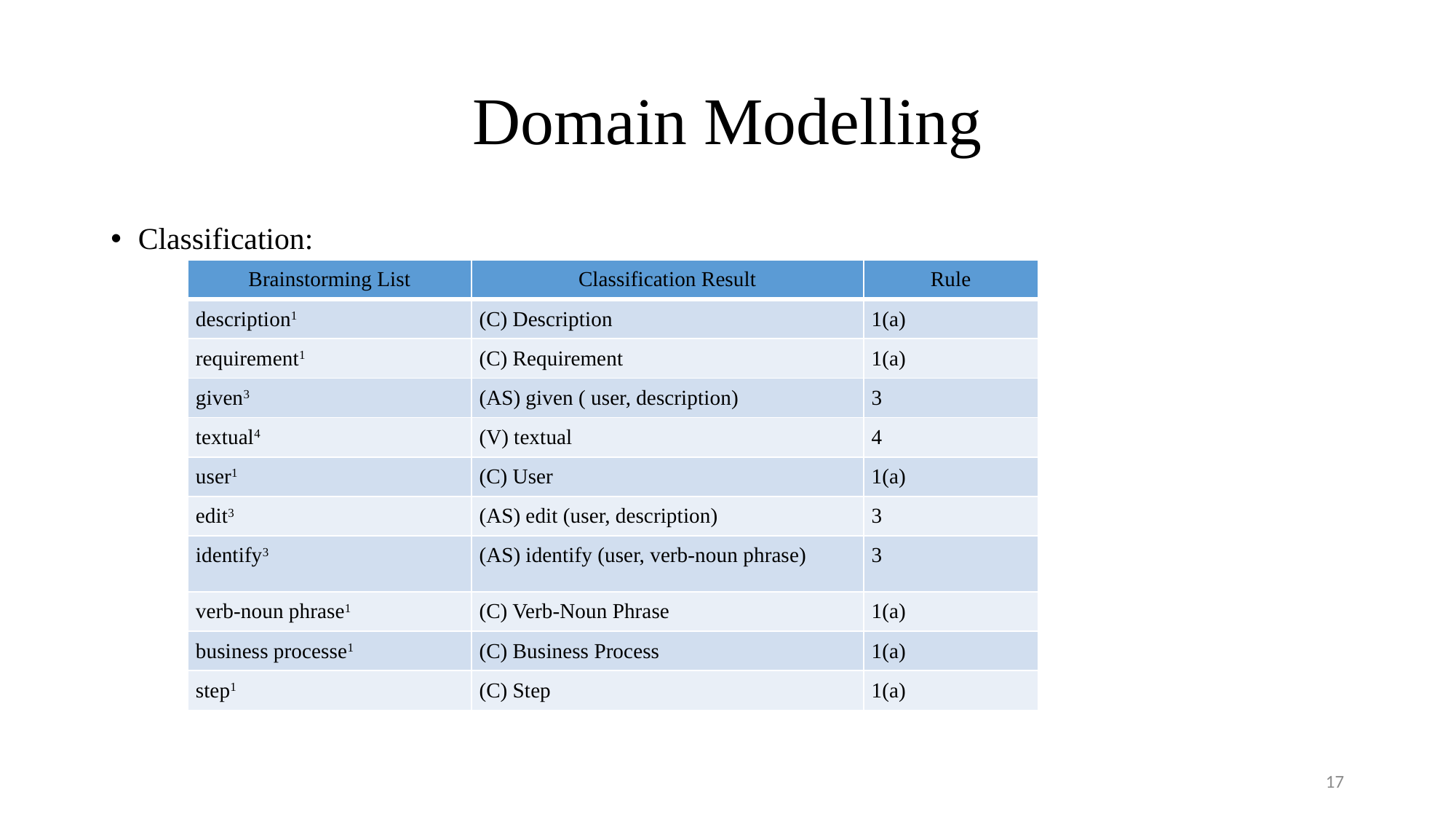

# Domain Modelling
Classification:

| Brainstorming List | Classification Result | Rule |
| --- | --- | --- |
| description1 | (C) Description | 1(a) |
| requirement1 | (C) Requirement | 1(a) |
| given3 | (AS) given ( user, description) | 3 |
| textual4 | (V) textual | 4 |
| user1 | (C) User | 1(a) |
| edit3 | (AS) edit (user, description) | 3 |
| identify3 | (AS) identify (user, verb-noun phrase) | 3 |
| verb-noun phrase1 | (C) Verb-Noun Phrase | 1(a) |
| business processe1 | (C) Business Process | 1(a) |
| step1 | (C) Step | 1(a) |
17